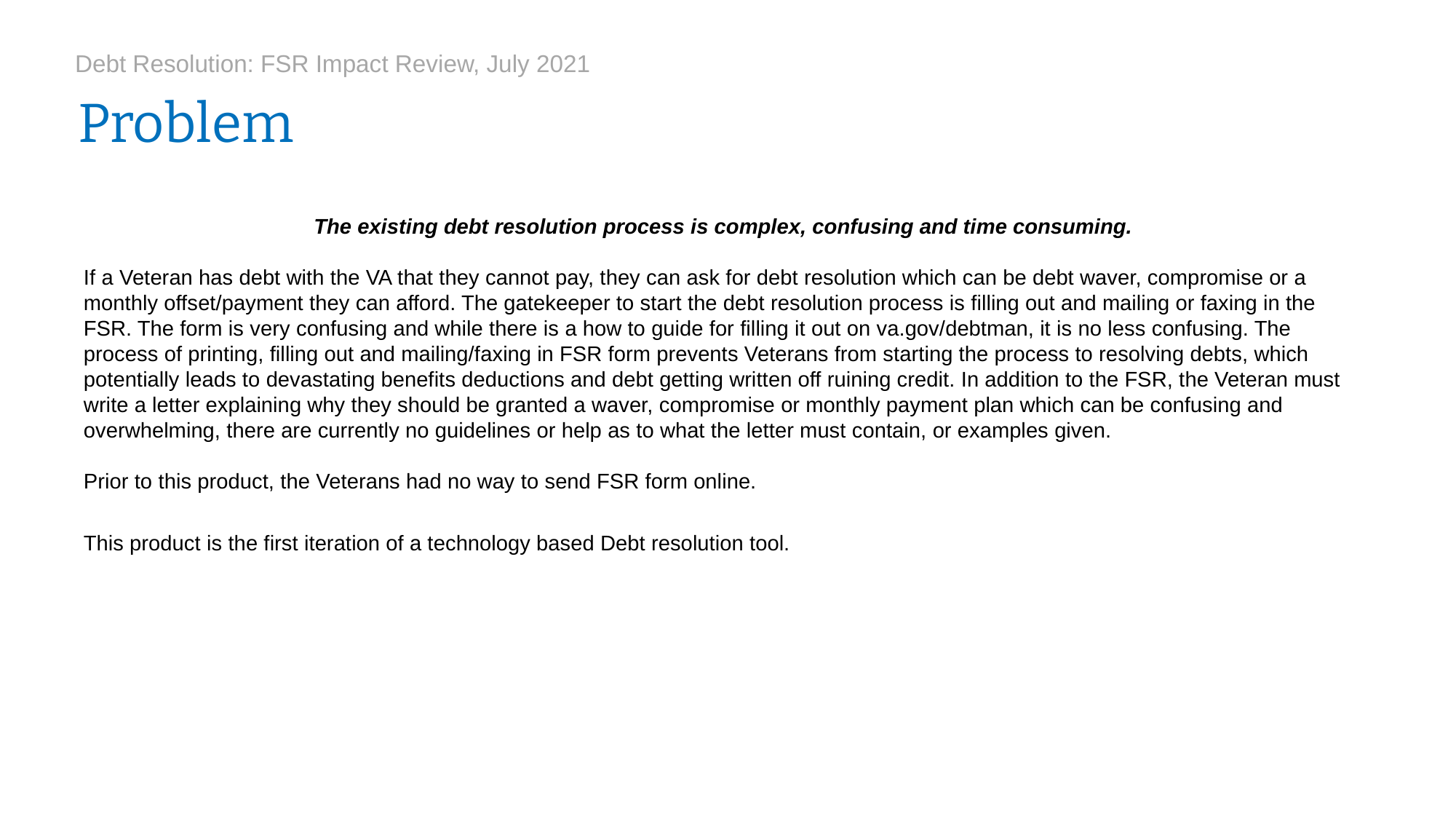

Debt Resolution: FSR Impact Review, July 2021
# Problem
The existing debt resolution process is complex, confusing and time consuming.

If a Veteran has debt with the VA that they cannot pay, they can ask for debt resolution which can be debt waver, compromise or a monthly offset/payment they can afford. The gatekeeper to start the debt resolution process is filling out and mailing or faxing in the FSR. The form is very confusing and while there is a how to guide for filling it out on va.gov/debtman, it is no less confusing. The process of printing, filling out and mailing/faxing in FSR form prevents Veterans from starting the process to resolving debts, which potentially leads to devastating benefits deductions and debt getting written off ruining credit. In addition to the FSR, the Veteran must write a letter explaining why they should be granted a waver, compromise or monthly payment plan which can be confusing and overwhelming, there are currently no guidelines or help as to what the letter must contain, or examples given.

Prior to this product, the Veterans had no way to send FSR form online.

This product is the first iteration of a technology based Debt resolution tool.